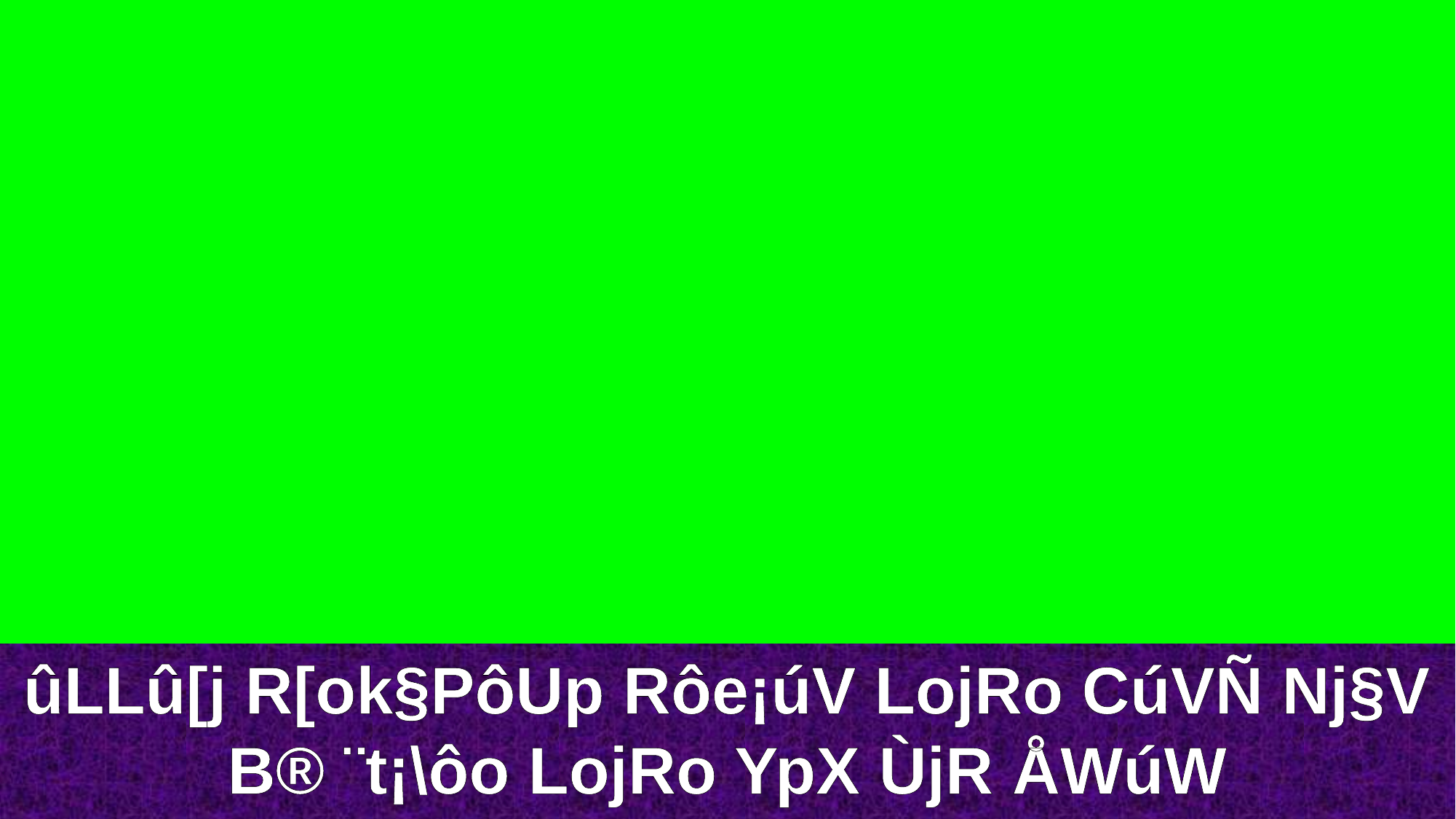

ûLLû[j R[ok§PôUp Rôe¡úV LojRo CúVÑ Nj§V B® ¨t¡\ôo LojRo YpX ÙjR ÅWúW